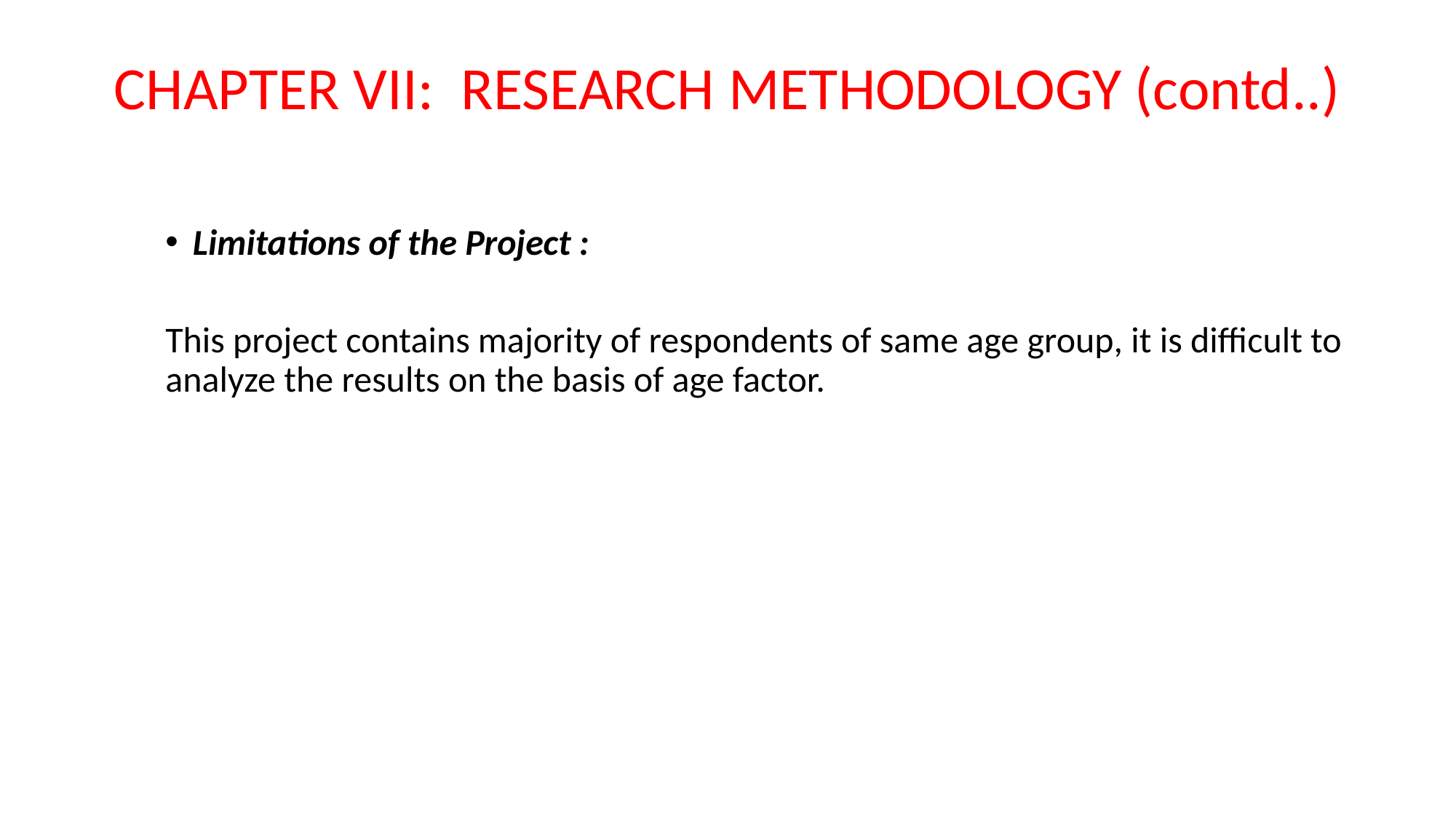

# CHAPTER VII:  RESEARCH METHODOLOGY (contd..)
Limitations of the Project :

This project contains majority of respondents of same age group, it is difficult to analyze the results on the basis of age factor.